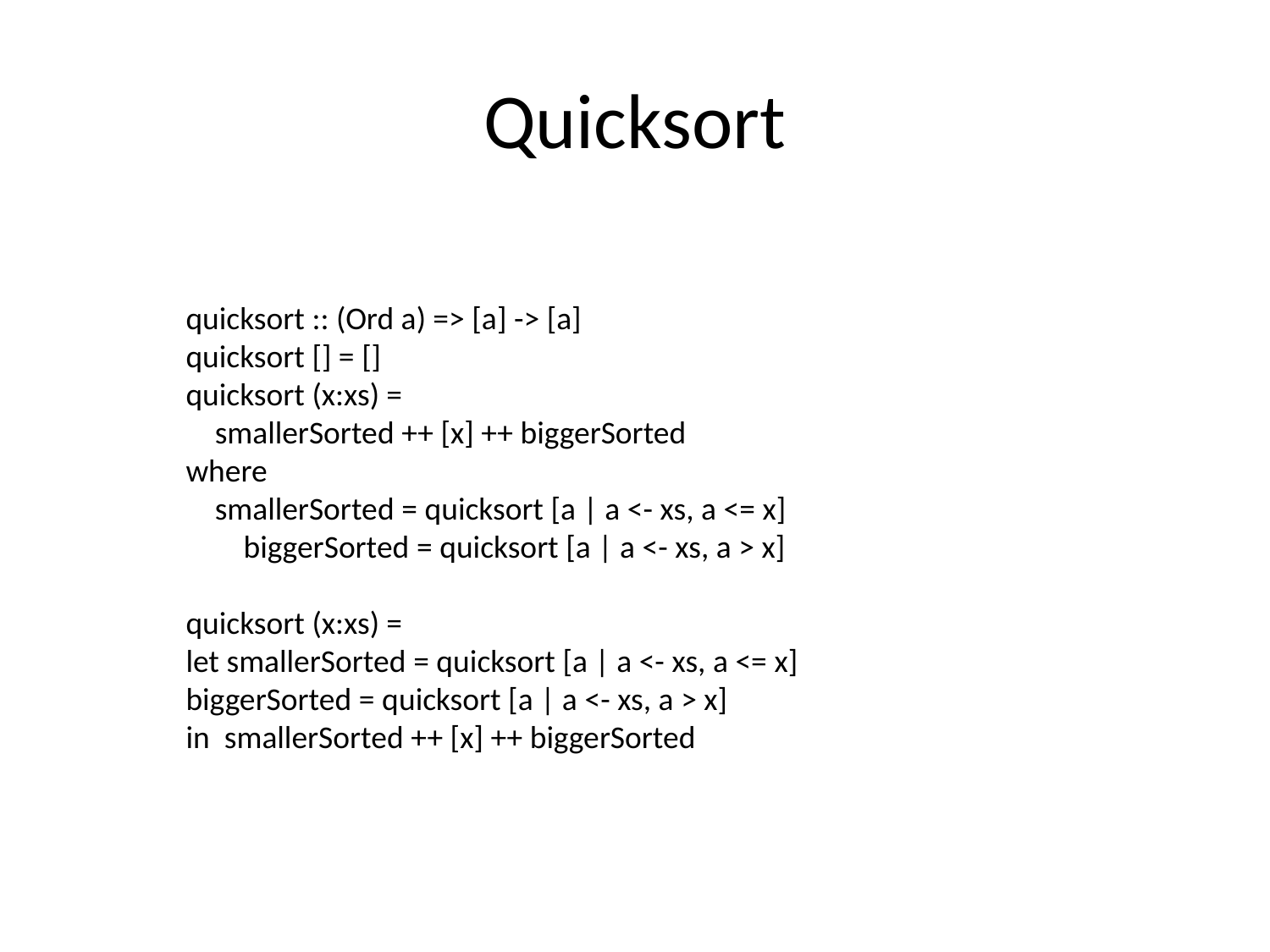

# Quicksort

quicksort :: (Ord a) => [a] -> [a]
quicksort [] = []
quicksort (x:xs) =
    smallerSorted ++ [x] ++ biggerSorted
where
    smallerSorted = quicksort [a | a <- xs, a <= x]
        biggerSorted = quicksort [a | a <- xs, a > x]

quicksort (x:xs) =
let smallerSorted = quicksort [a | a <- xs, a <= x]
biggerSorted = quicksort [a | a <- xs, a > x]
in  smallerSorted ++ [x] ++ biggerSorted